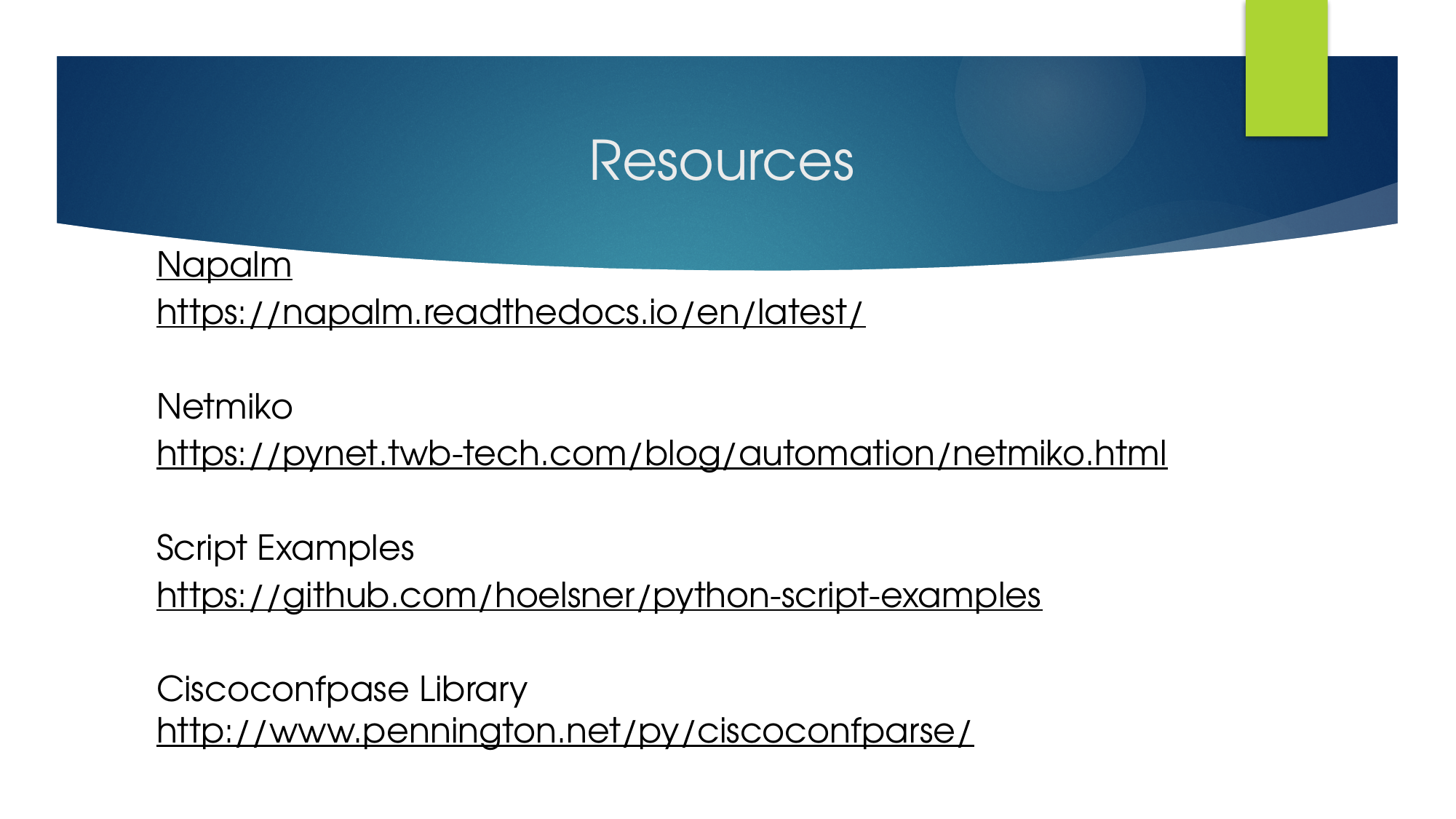

# Resources
Napalm
https://napalm.readthedocs.io/en/latest/

Netmiko
https://pynet.twb-tech.com/blog/automation/netmiko.html

Script Examples
https://github.com/hoelsner/python-script-examples

Ciscoconfpase Library
http://www.pennington.net/py/ciscoconfparse/